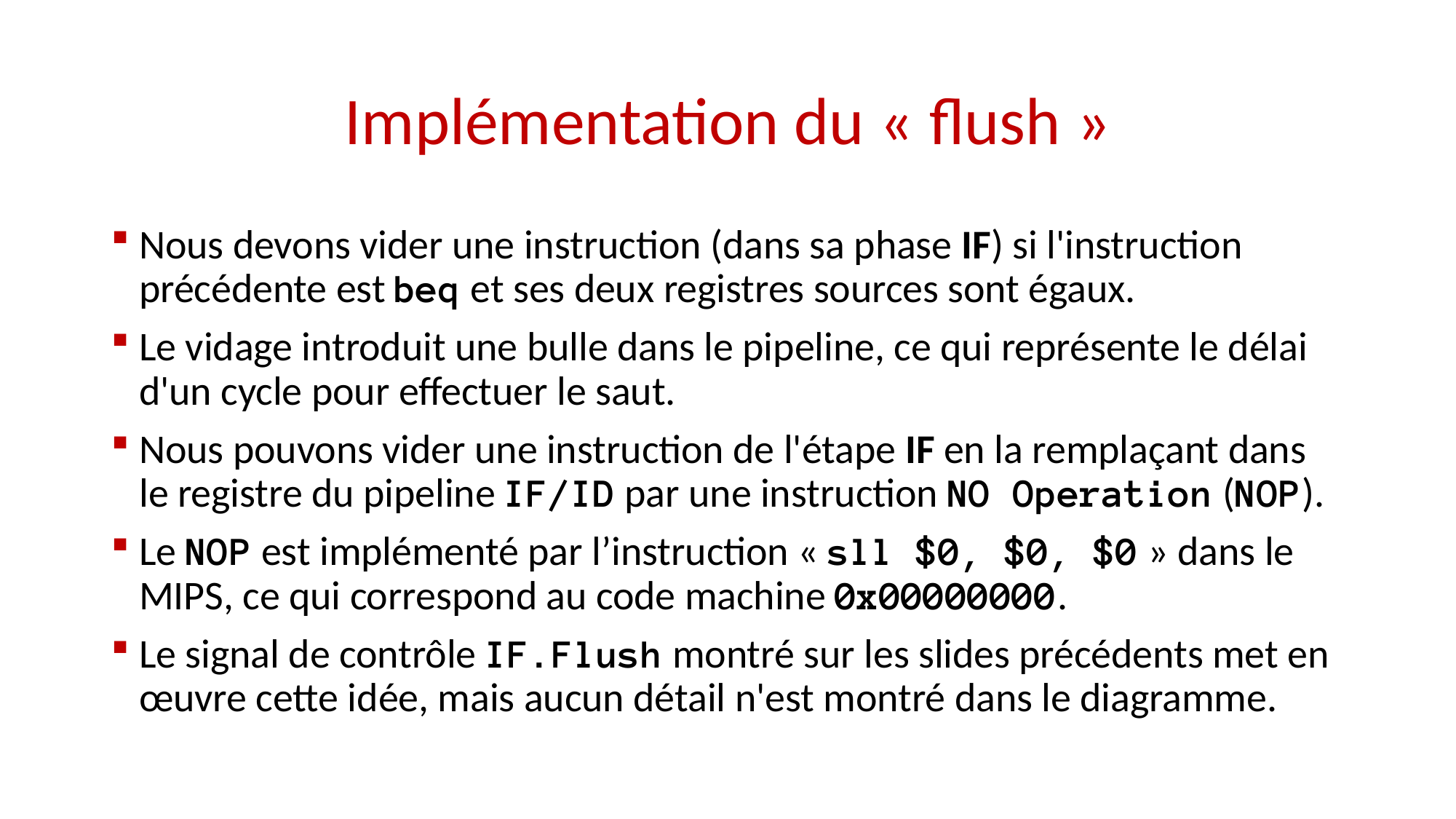

# Implémentation du « flush »
Nous devons vider une instruction (dans sa phase IF) si l'instruction précédente est beq et ses deux registres sources sont égaux.
Le vidage introduit une bulle dans le pipeline, ce qui représente le délai d'un cycle pour effectuer le saut.
Nous pouvons vider une instruction de l'étape IF en la remplaçant dans le registre du pipeline IF/ID par une instruction NO Operation (NOP).
Le NOP est implémenté par l’instruction « sll $0, $0, $0 » dans le MIPS, ce qui correspond au code machine 0x00000000.
Le signal de contrôle IF.Flush montré sur les slides précédents met en œuvre cette idée, mais aucun détail n'est montré dans le diagramme.